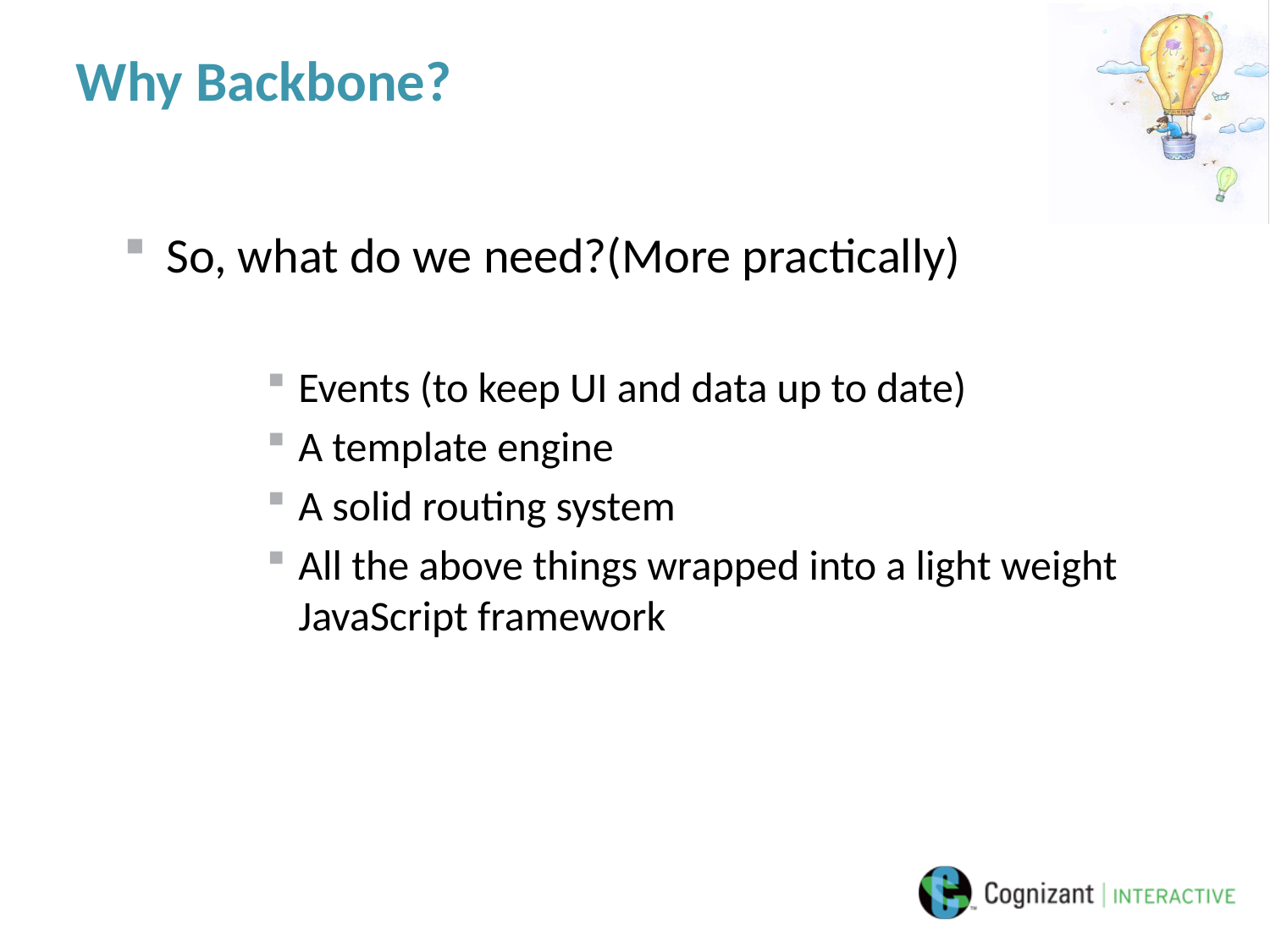

# Why Backbone?

 So, what do we need?(More practically)

Events (to keep UI and data up to date)
A template engine
A solid routing system
All the above things wrapped into a light weight JavaScript framework